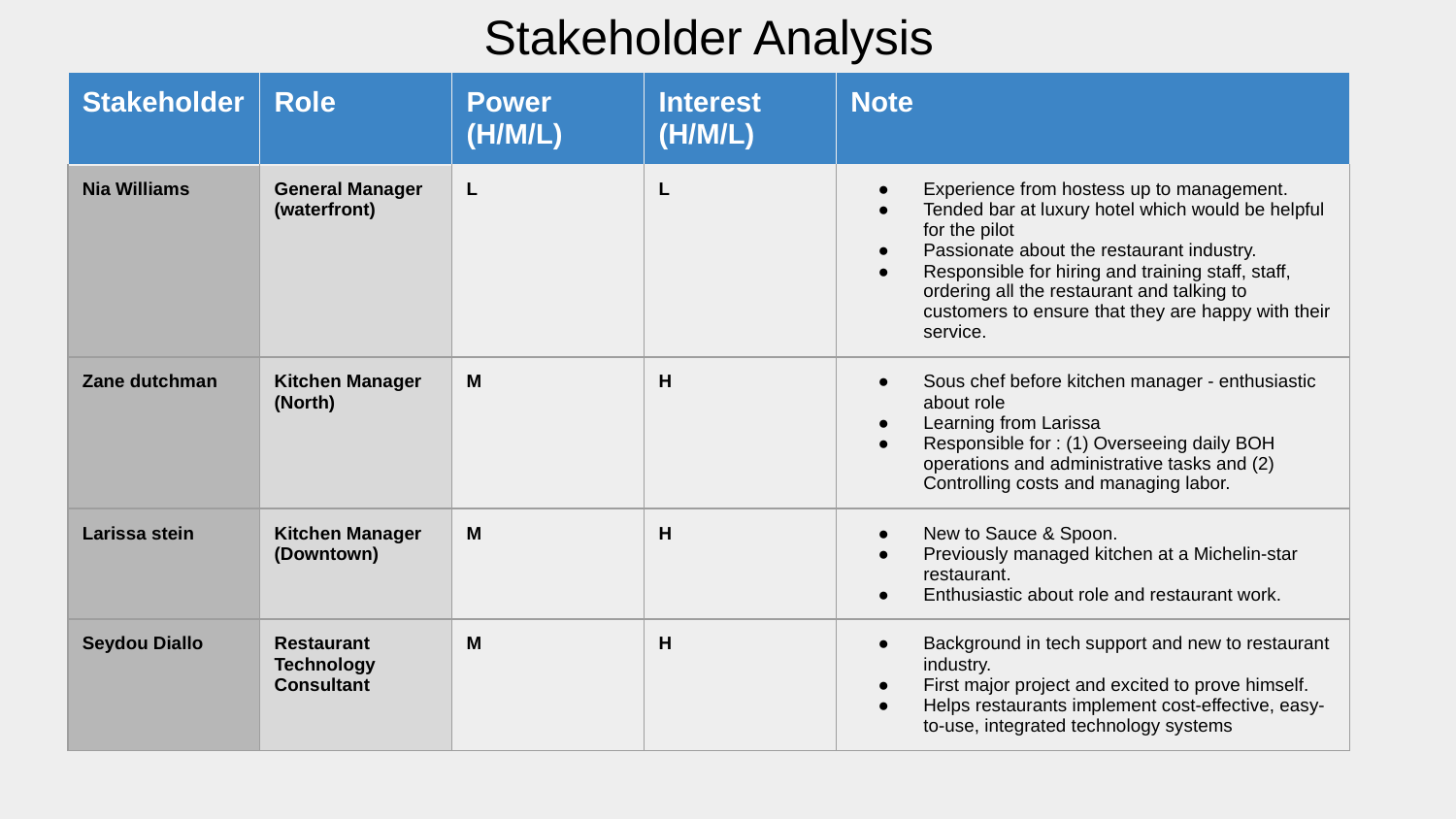

# Stakeholder Analysis
| Stakeholder | Role | Power (H/M/L) | Interest (H/M/L) | Note |
| --- | --- | --- | --- | --- |
| Nia Williams | General Manager (waterfront) | L | L | Experience from hostess up to management. Tended bar at luxury hotel which would be helpful for the pilot Passionate about the restaurant industry. Responsible for hiring and training staff, staff, ordering all the restaurant and talking to customers to ensure that they are happy with their service. |
| Zane dutchman | Kitchen Manager (North) | M | H | Sous chef before kitchen manager - enthusiastic about role Learning from Larissa Responsible for : (1) Overseeing daily BOH operations and administrative tasks and (2) Controlling costs and managing labor. |
| Larissa stein | Kitchen Manager (Downtown) | M | H | New to Sauce & Spoon. Previously managed kitchen at a Michelin-star restaurant. Enthusiastic about role and restaurant work. |
| Seydou Diallo | Restaurant Technology Consultant | M | H | Background in tech support and new to restaurant industry. First major project and excited to prove himself. Helps restaurants implement cost-effective, easy-to-use, integrated technology systems |